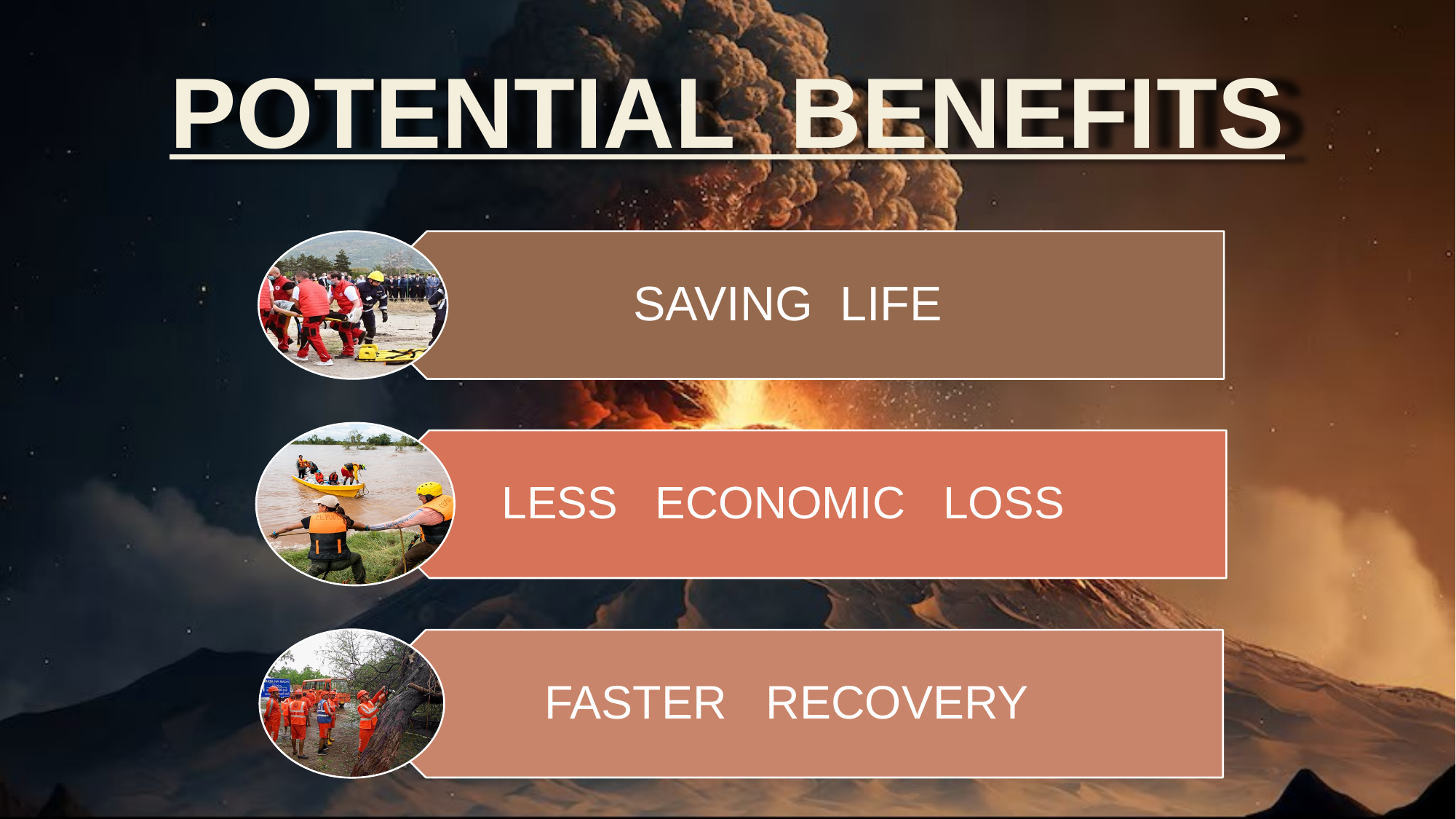

# POTENTIAL  BENEFITS
SAVING  LIFE
LESS   ECONOMIC   LOSS
FASTER   RECOVERY